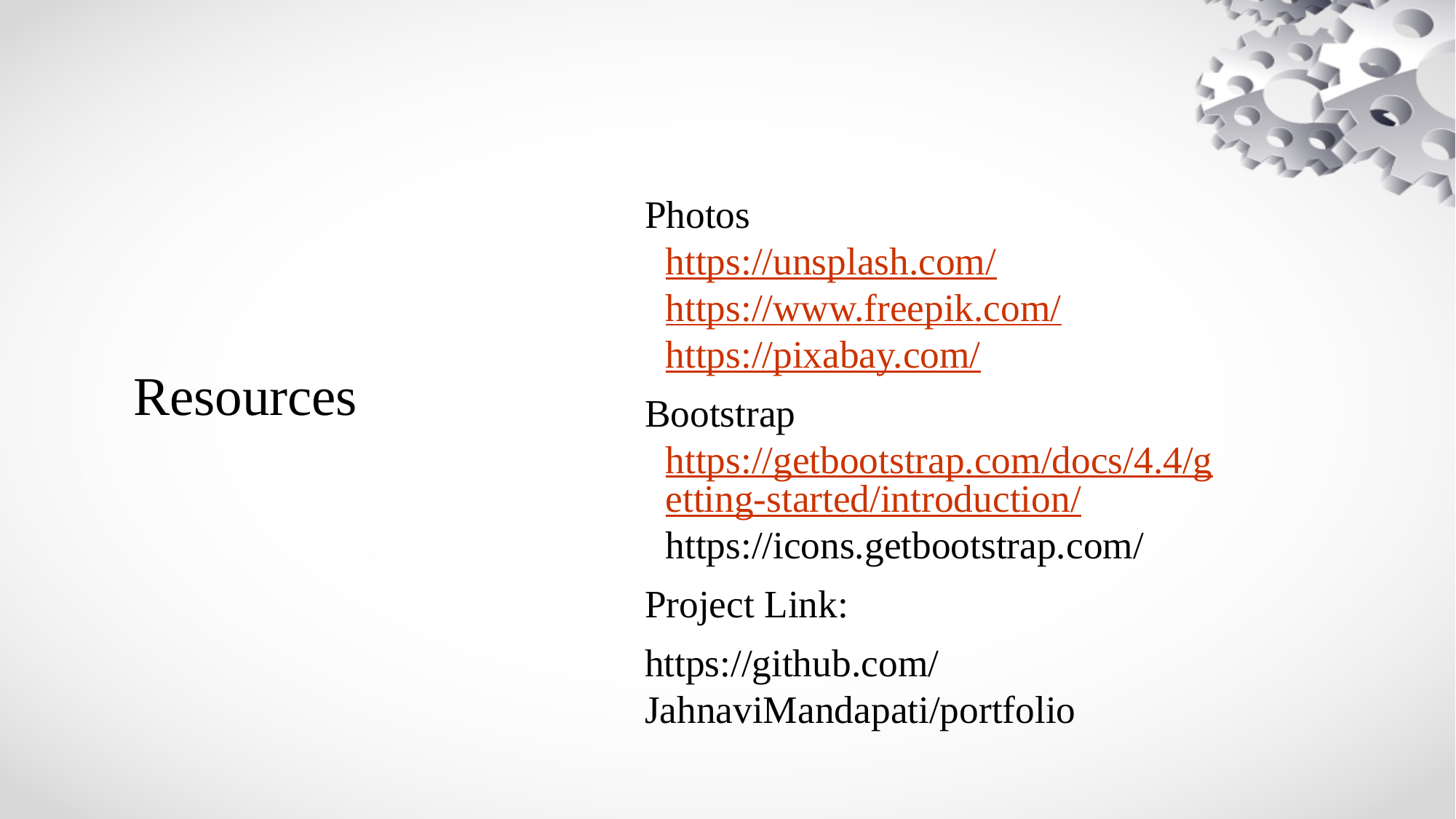

Photos
https://unsplash.com/
https://www.freepik.com/
https://pixabay.com/
Bootstrap
https://getbootstrap.com/docs/4.4/getting-started/introduction/
https://icons.getbootstrap.com/
Project Link:
https://github.com/JahnaviMandapati/portfolio

# Resources
13